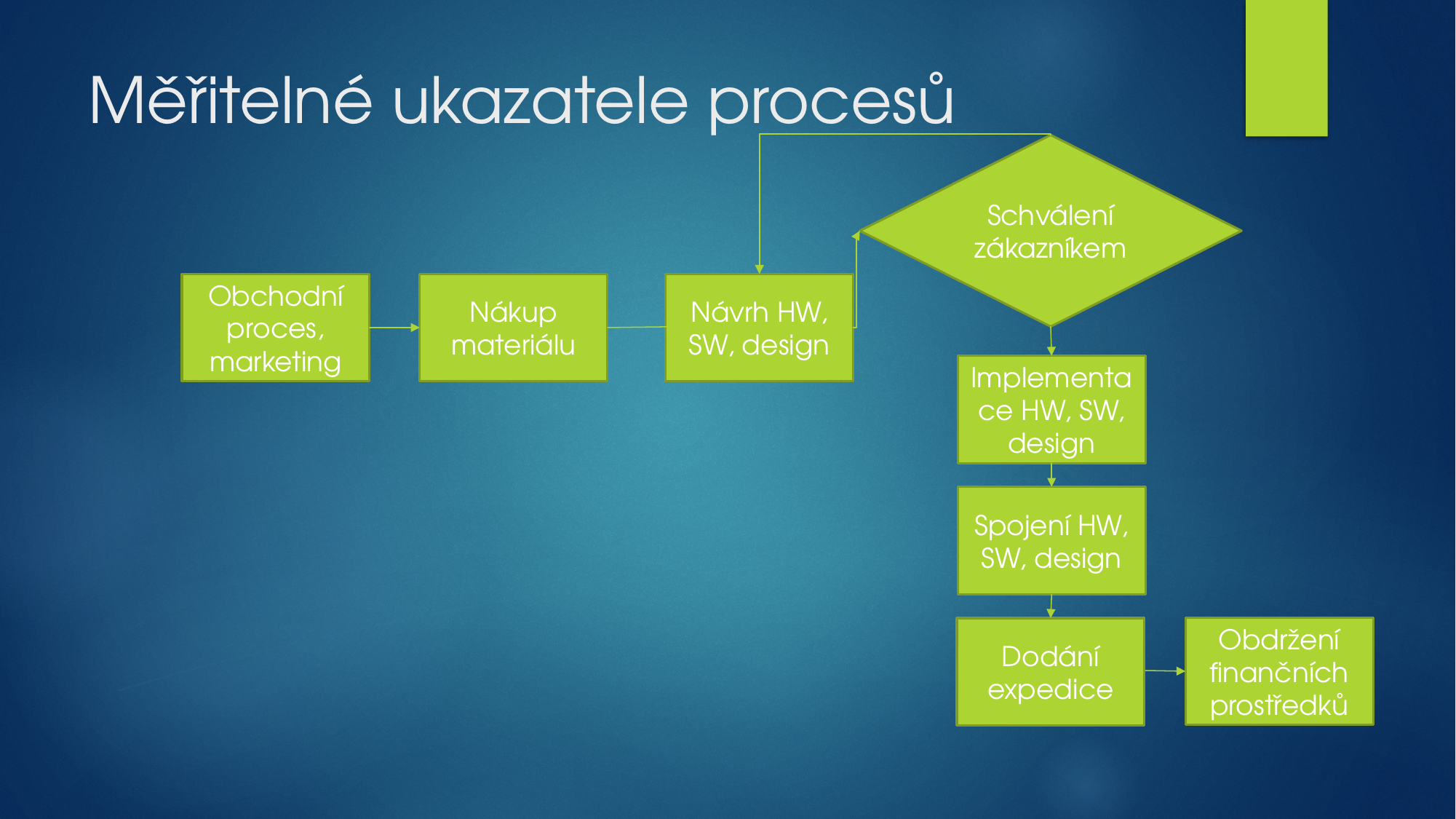

# Měřitelné ukazatele procesů
Schválení zákazníkem

Obchodní proces, marketing
Nákup materiálu
Návrh HW, SW, design
Implementace HW, SW, design
Spojení HW, SW, design
Obdržení finančních prostředků
Dodání expedice